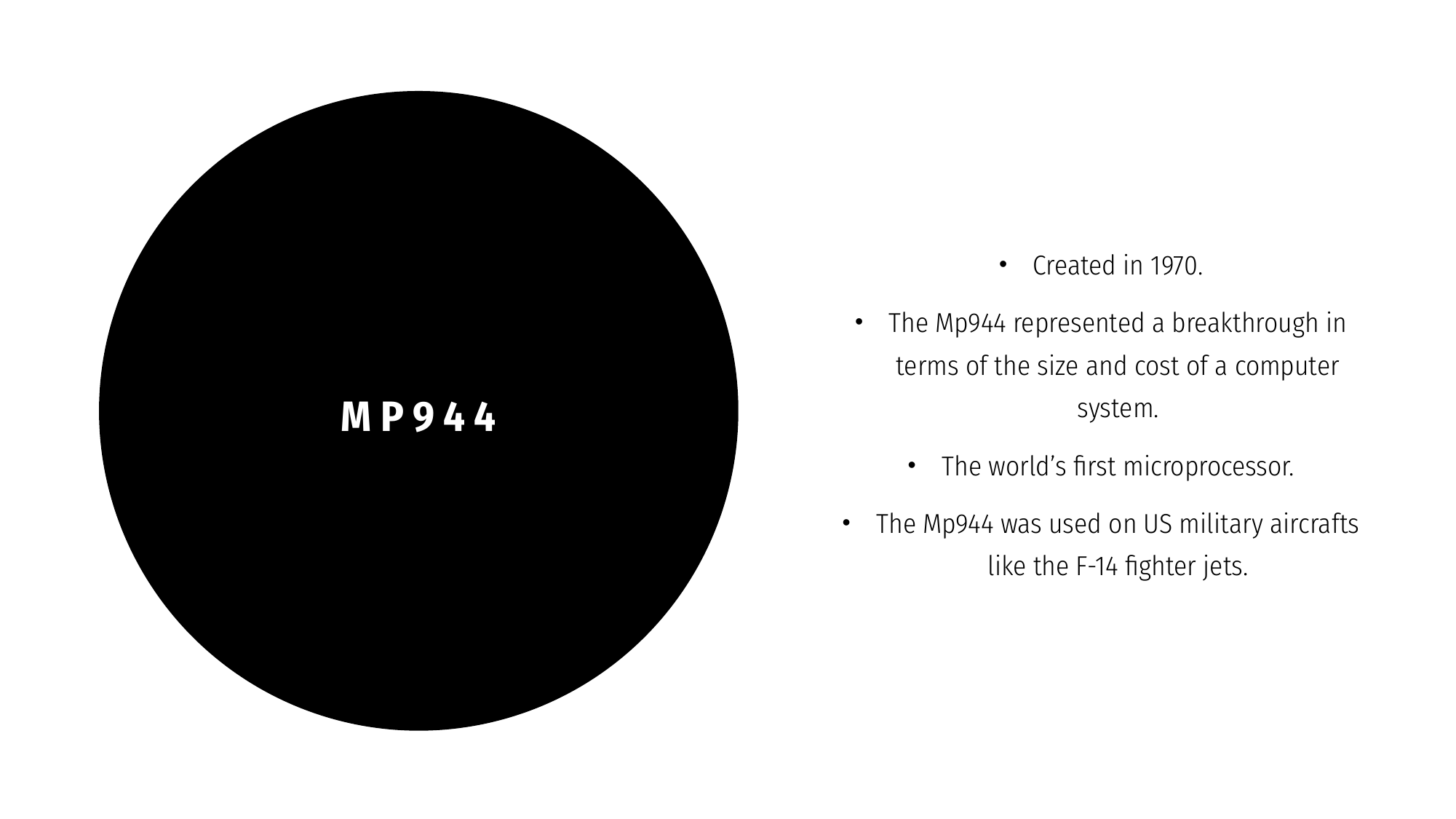

Created in 1970.
The Mp944 represented a breakthrough in terms of the size and cost of a computer system.
The world’s first microprocessor.
The Mp944 was used on US military aircrafts like the F-14 fighter jets.
# mp944